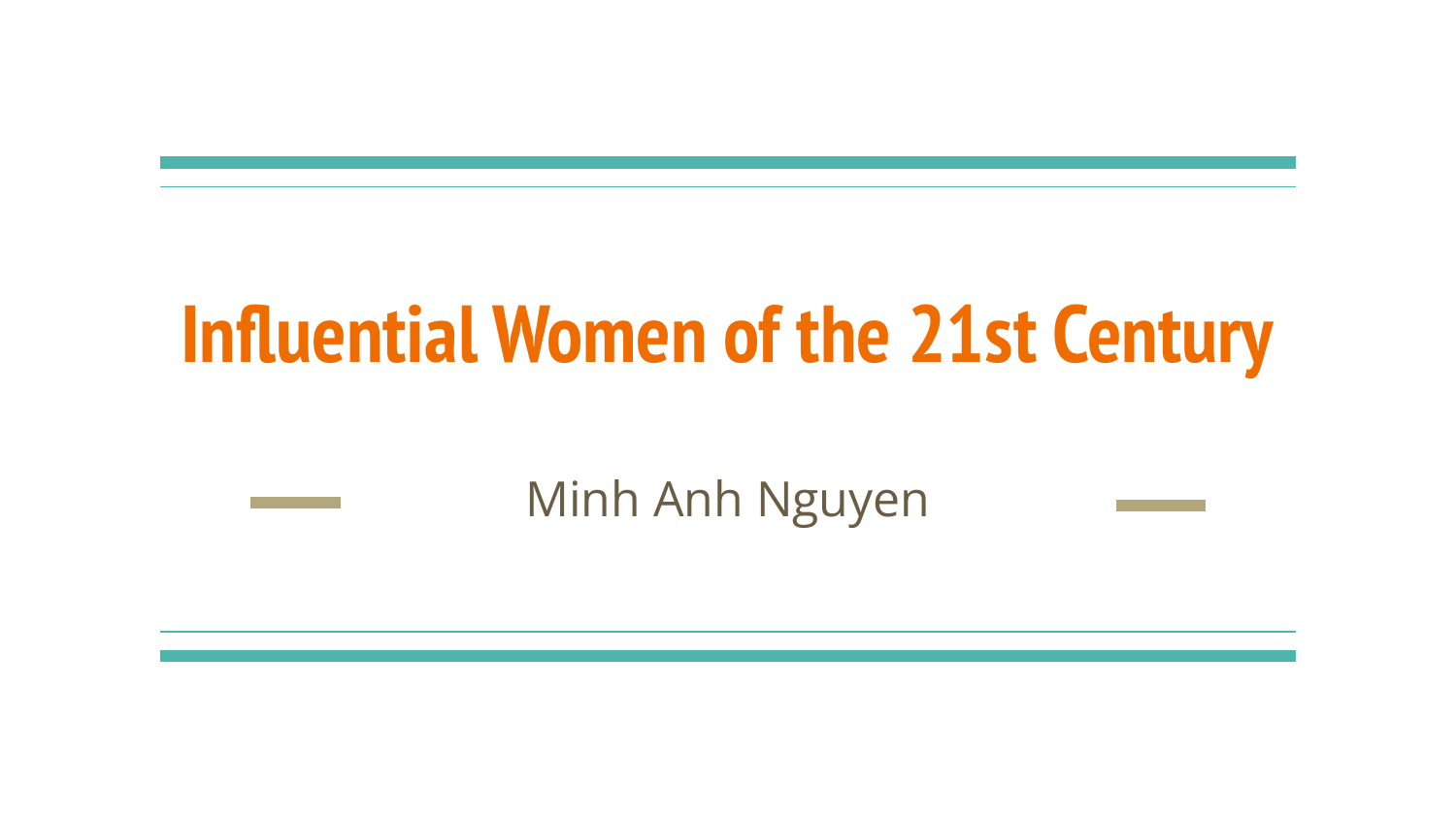

# Influential Women of the 21st Century
Minh Anh Nguyen